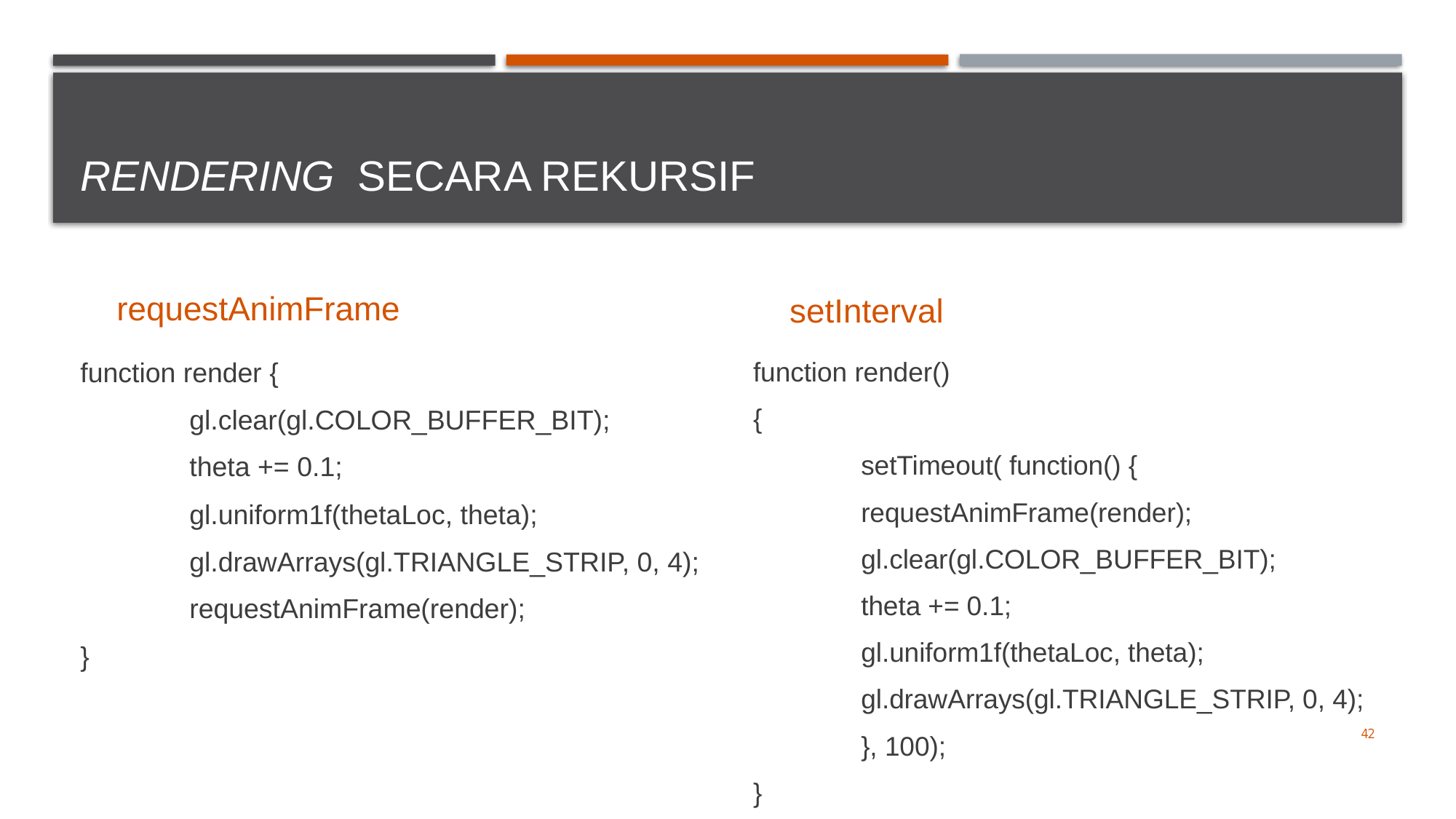

# Rendering  Secara Rekursif
requestAnimFrame
setInterval
function render {
	gl.clear(gl.COLOR_BUFFER_BIT);
	theta += 0.1;
	gl.uniform1f(thetaLoc, theta);
	gl.drawArrays(gl.TRIANGLE_STRIP, 0, 4);
	requestAnimFrame(render);
}

function render()
{
	setTimeout( function() {
	requestAnimFrame(render);
		gl.clear(gl.COLOR_BUFFER_BIT);
		theta += 0.1;
		gl.uniform1f(thetaLoc, theta);
		gl.drawArrays(gl.TRIANGLE_STRIP, 0, 4);
	}, 100);
}
42